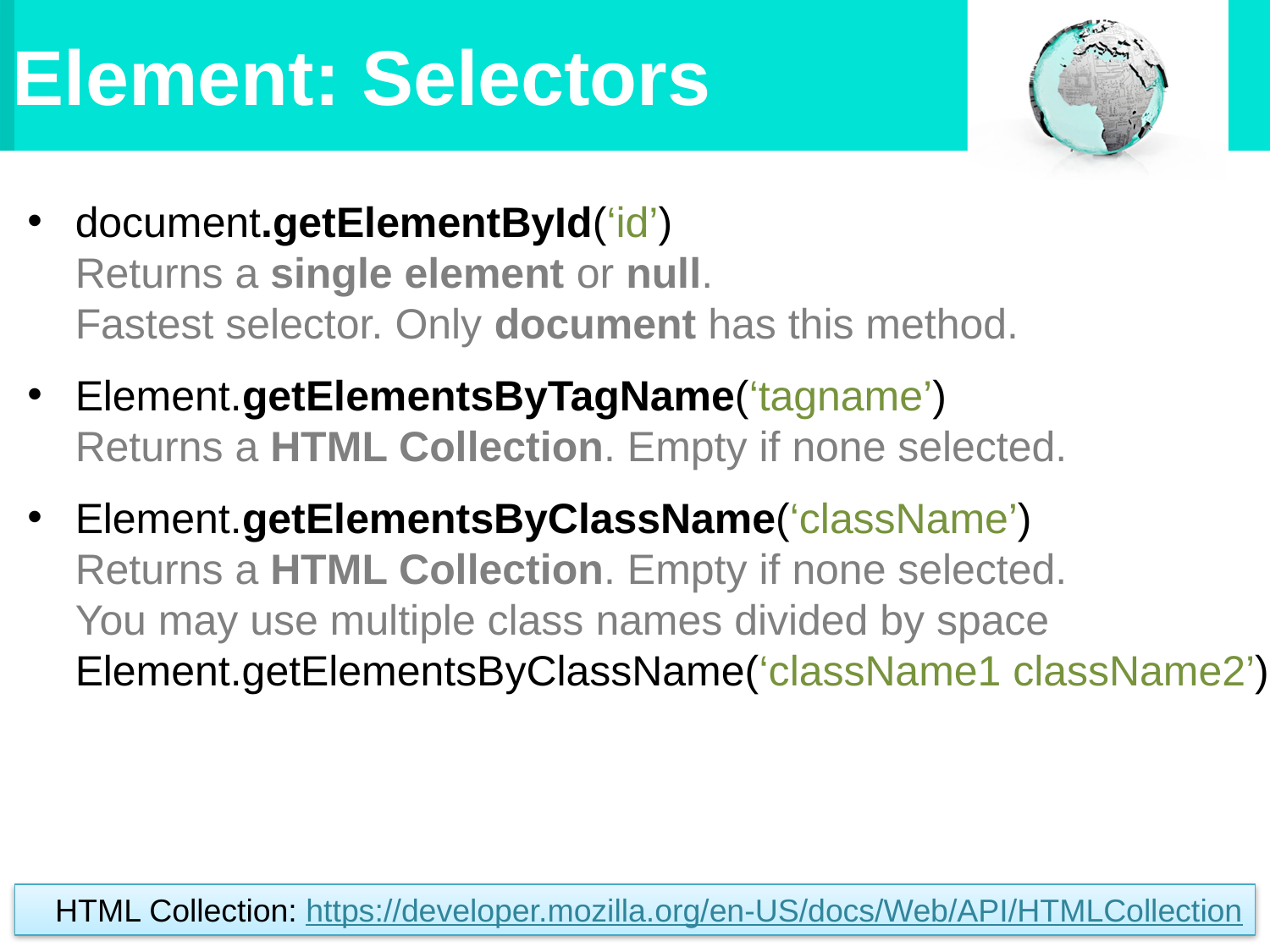

# Element: Selectors
document.getElementById(‘id’)
Returns a single element or null.
Fastest selector. Only document has this method.
Element.getElementsByTagName(‘tagname’)
Returns a HTML Collection. Empty if none selected.
Element.getElementsByClassName(‘className’)
Returns a HTML Collection. Empty if none selected.
You may use multiple class names divided by space
Element.getElementsByClassName(‘className1 className2’)
HTML Collection: https://developer.mozilla.org/en-US/docs/Web/API/HTMLCollection